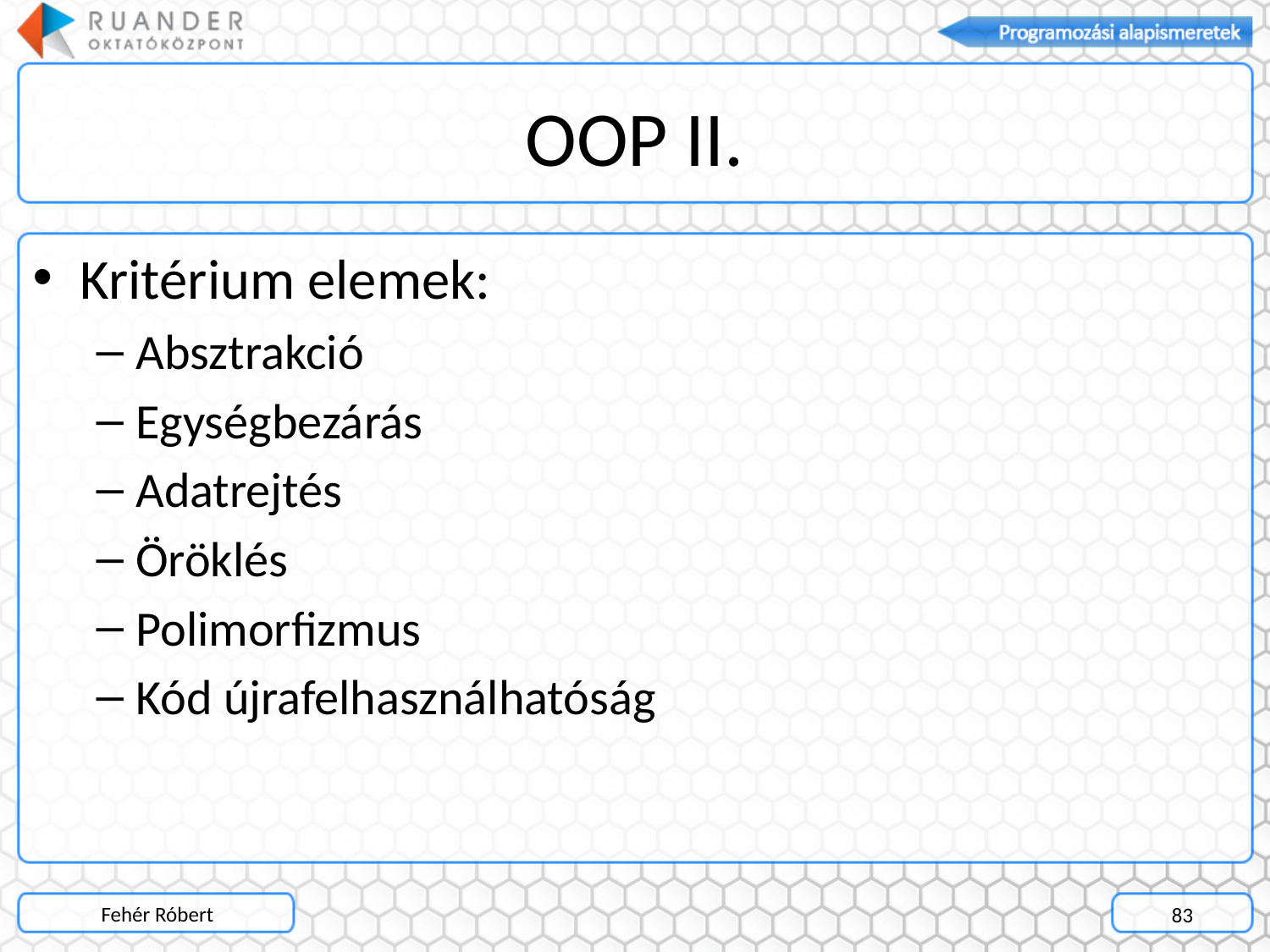

# OOP II.
Kritérium elemek:
Absztrakció
Egységbezárás
Adatrejtés
Öröklés
Polimorfizmus
Kód újrafelhasználhatóság
Fehér Róbert
83